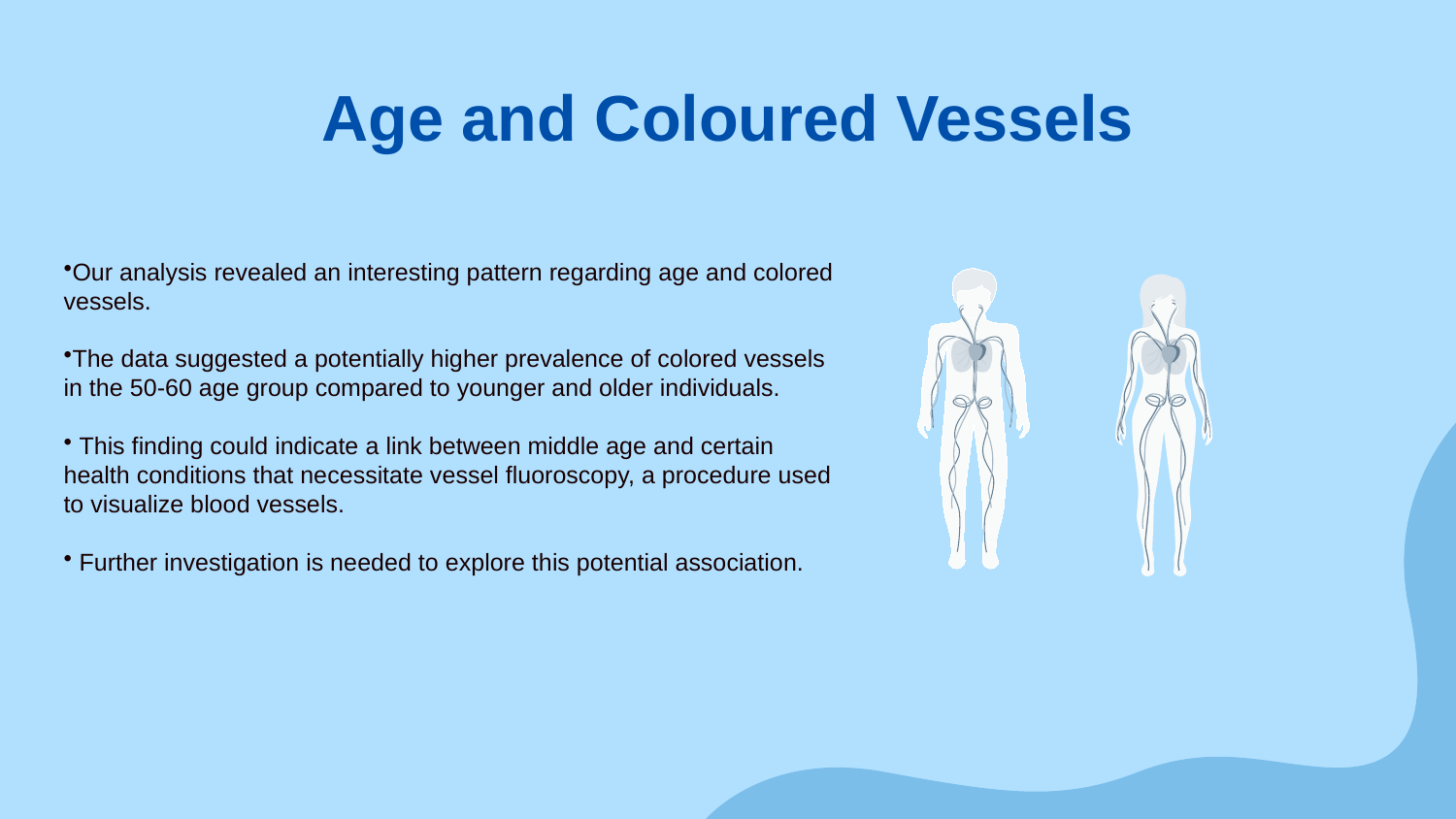

# Age and Coloured Vessels
Our analysis revealed an interesting pattern regarding age and colored vessels.

The data suggested a potentially higher prevalence of colored vessels in the 50-60 age group compared to younger and older individuals.

 This finding could indicate a link between middle age and certain health conditions that necessitate vessel fluoroscopy, a procedure used to visualize blood vessels.

 Further investigation is needed to explore this potential association.